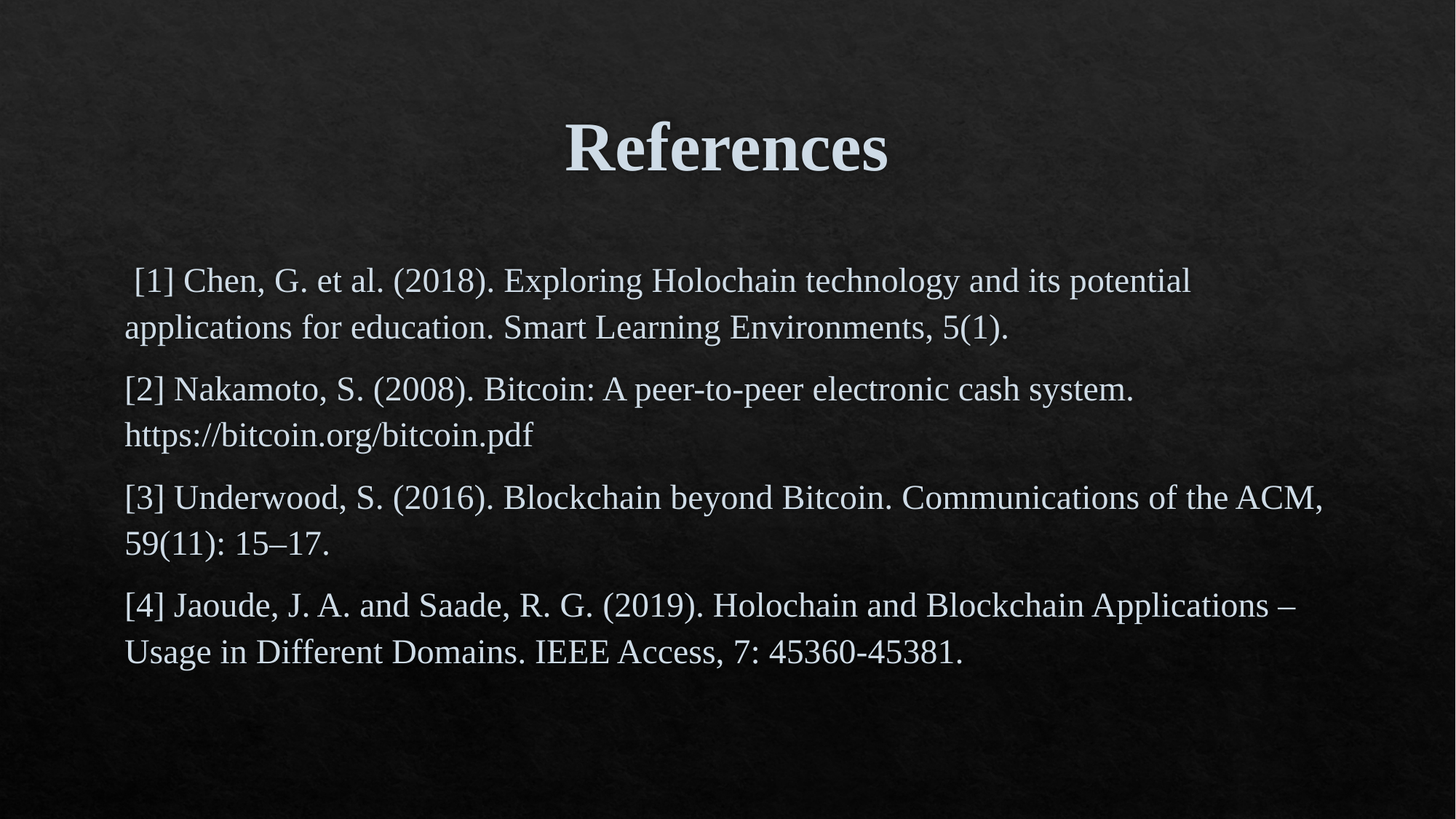

# References
 [1] Chen, G. et al. (2018). Exploring Holochain technology and its potential applications for education. Smart Learning Environments, 5(1).
[2] Nakamoto, S. (2008). Bitcoin: A peer-to-peer electronic cash system. https://bitcoin.org/bitcoin.pdf
[3] Underwood, S. (2016). Blockchain beyond Bitcoin. Communications of the ACM, 59(11): 15–17.
[4] Jaoude, J. A. and Saade, R. G. (2019). Holochain and Blockchain Applications – Usage in Different Domains. IEEE Access, 7: 45360-45381.